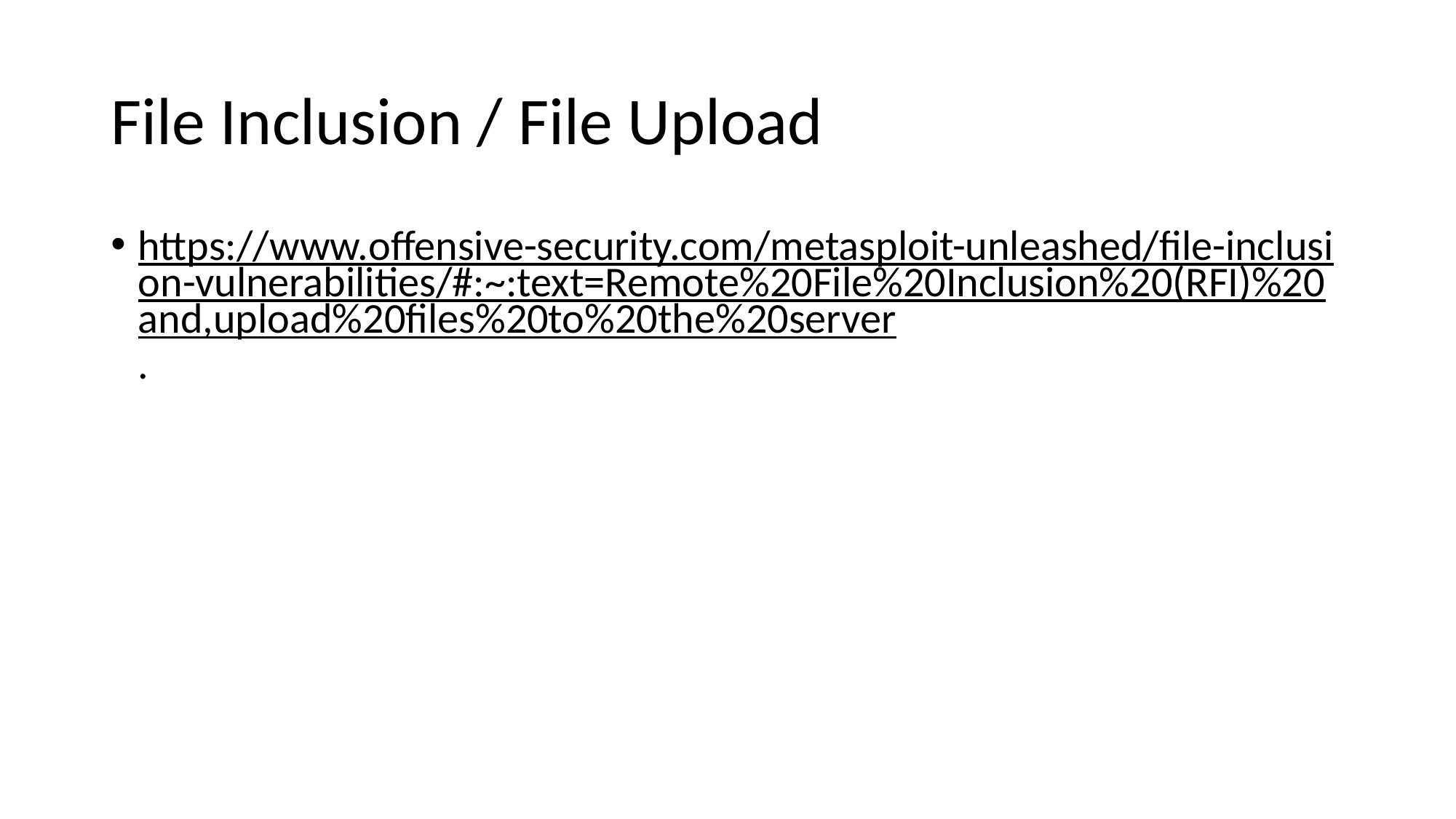

# File Inclusion / File Upload
https://www.offensive-security.com/metasploit-unleashed/file-inclusion-vulnerabilities/#:~:text=Remote%20File%20Inclusion%20(RFI)%20and,upload%20files%20to%20the%20server.